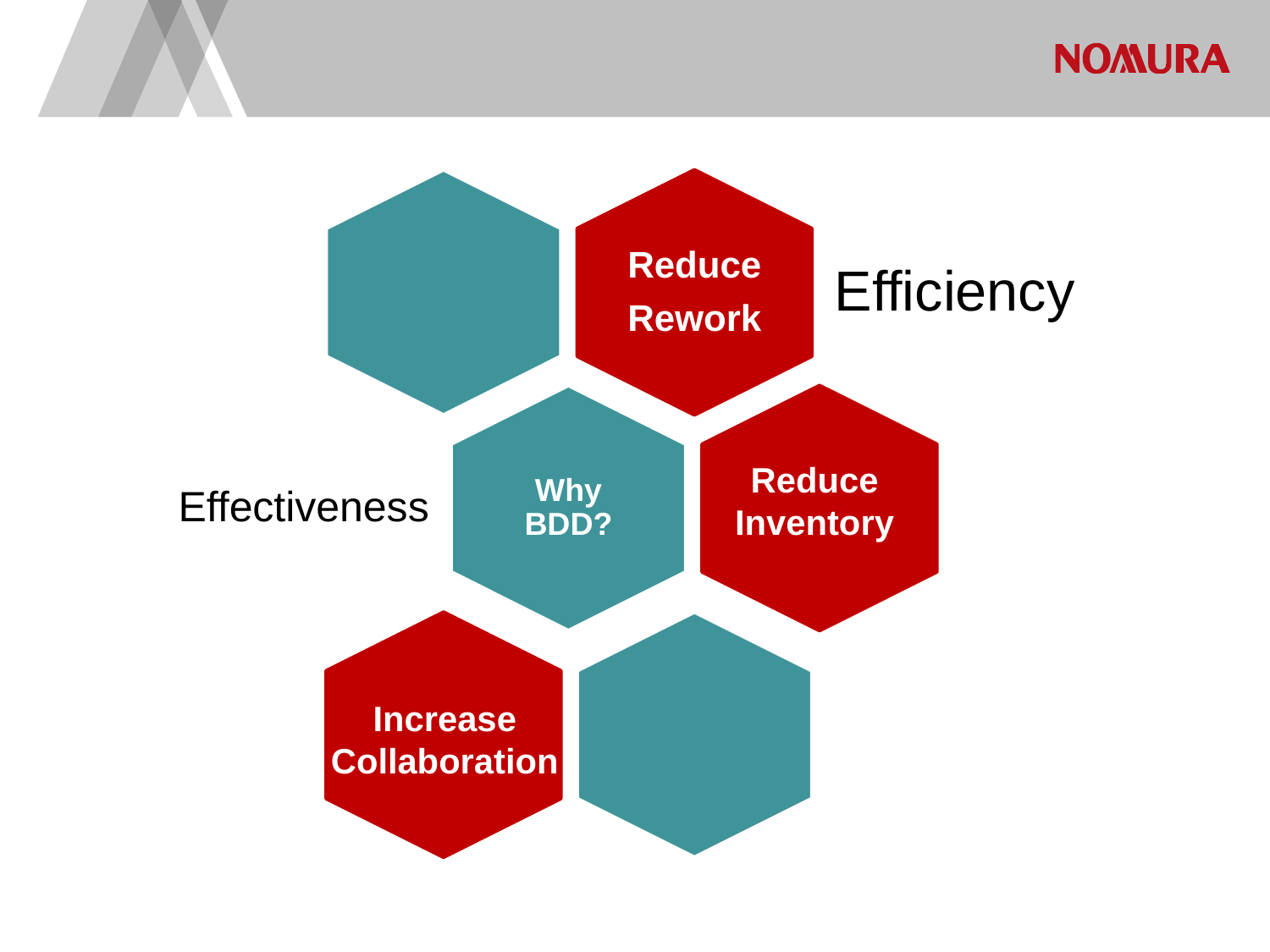

#
Reduce
Rework
Efficiency

Why BDD?
Effectiveness

Reduce Inventory

Increase Collaboration